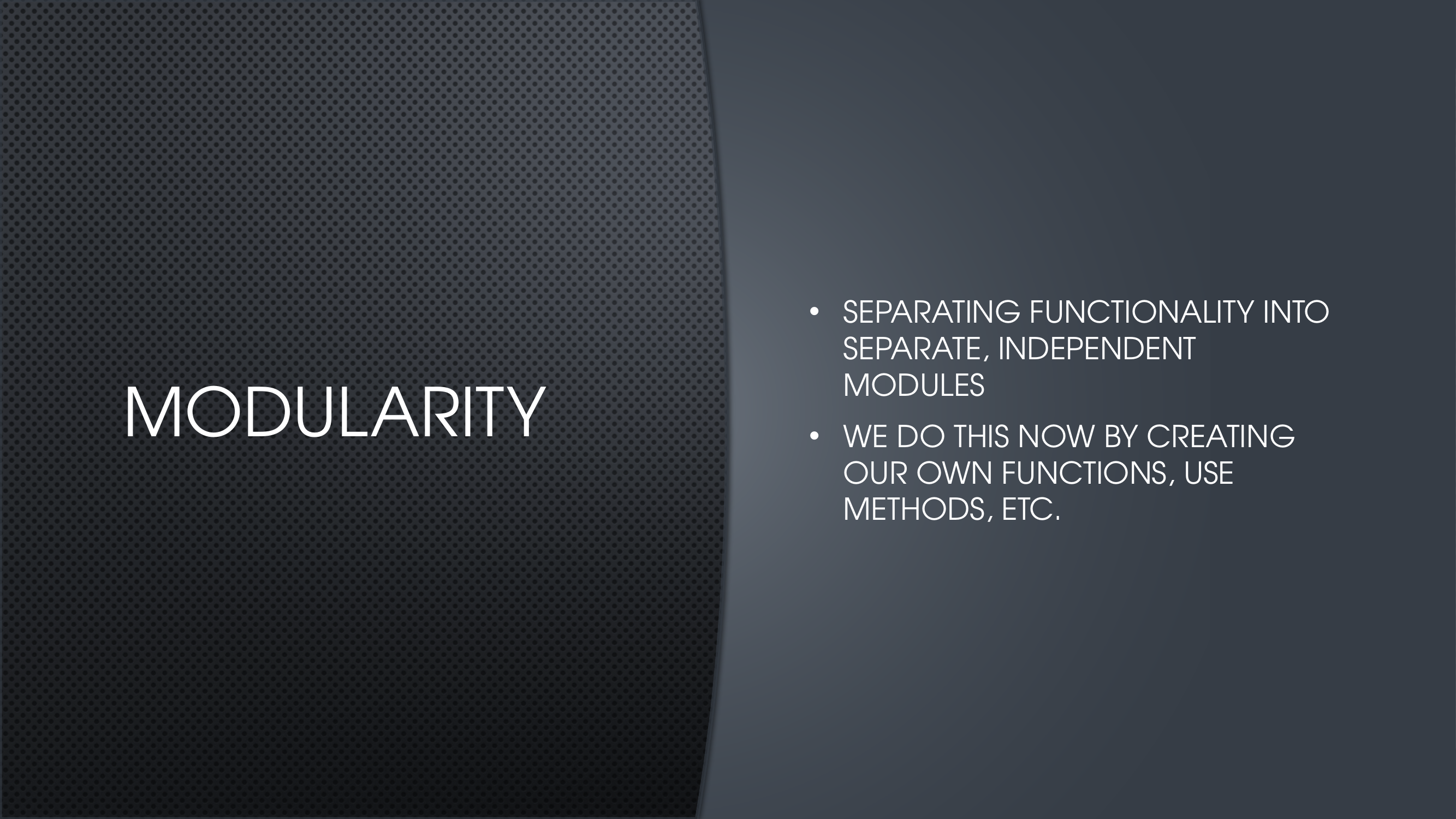

# Modularity
Separating functionality into separate, independent modules
We do this now by creating our own functions, use methods, etc.